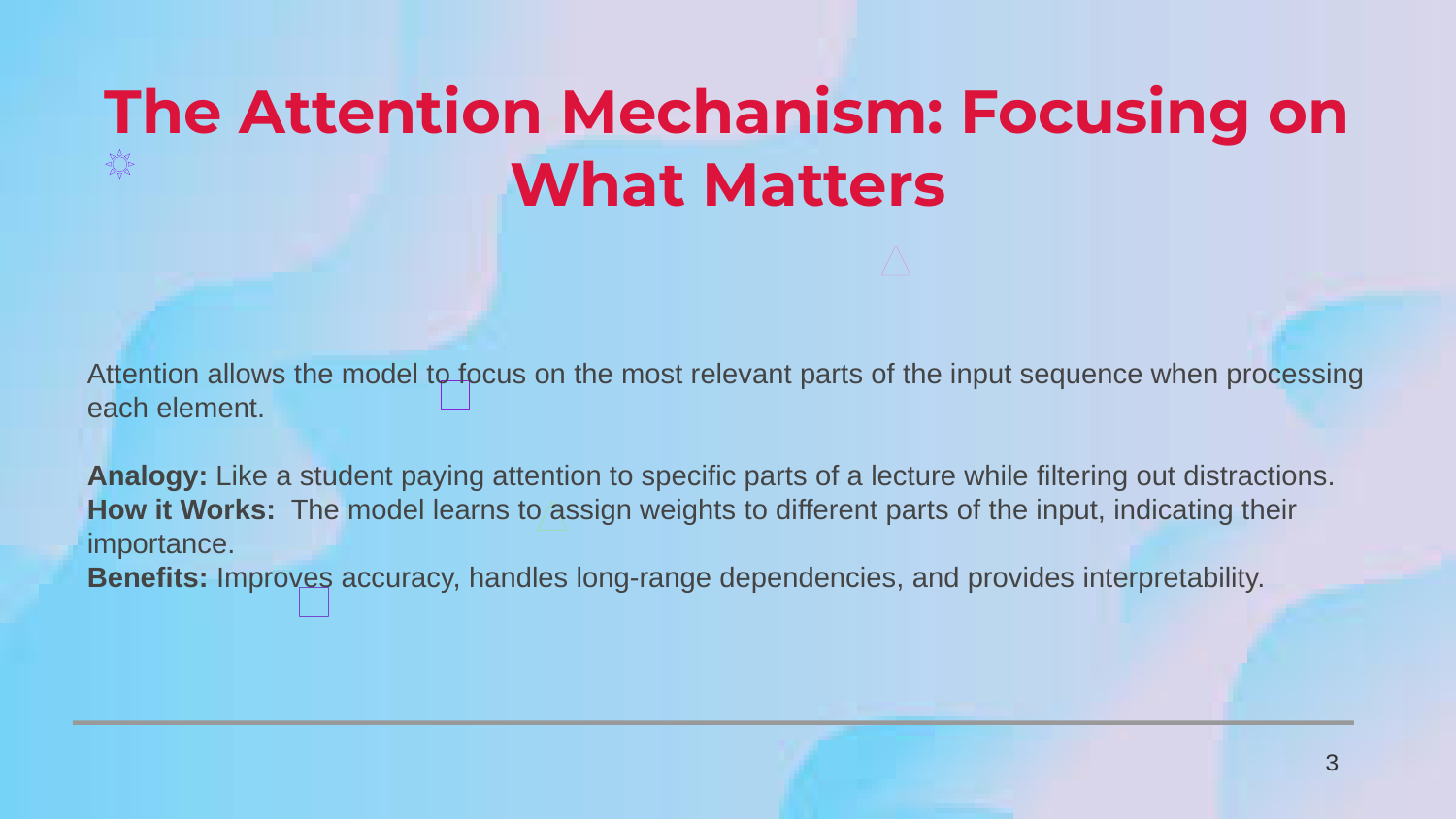

The Attention Mechanism: Focusing on What Matters

Attention allows the model to focus on the most relevant parts of the input sequence when processing each element.

Analogy: Like a student paying attention to specific parts of a lecture while filtering out distractions.
How it Works:  The model learns to assign weights to different parts of the input, indicating their importance.
Benefits: Improves accuracy, handles long-range dependencies, and provides interpretability.

3